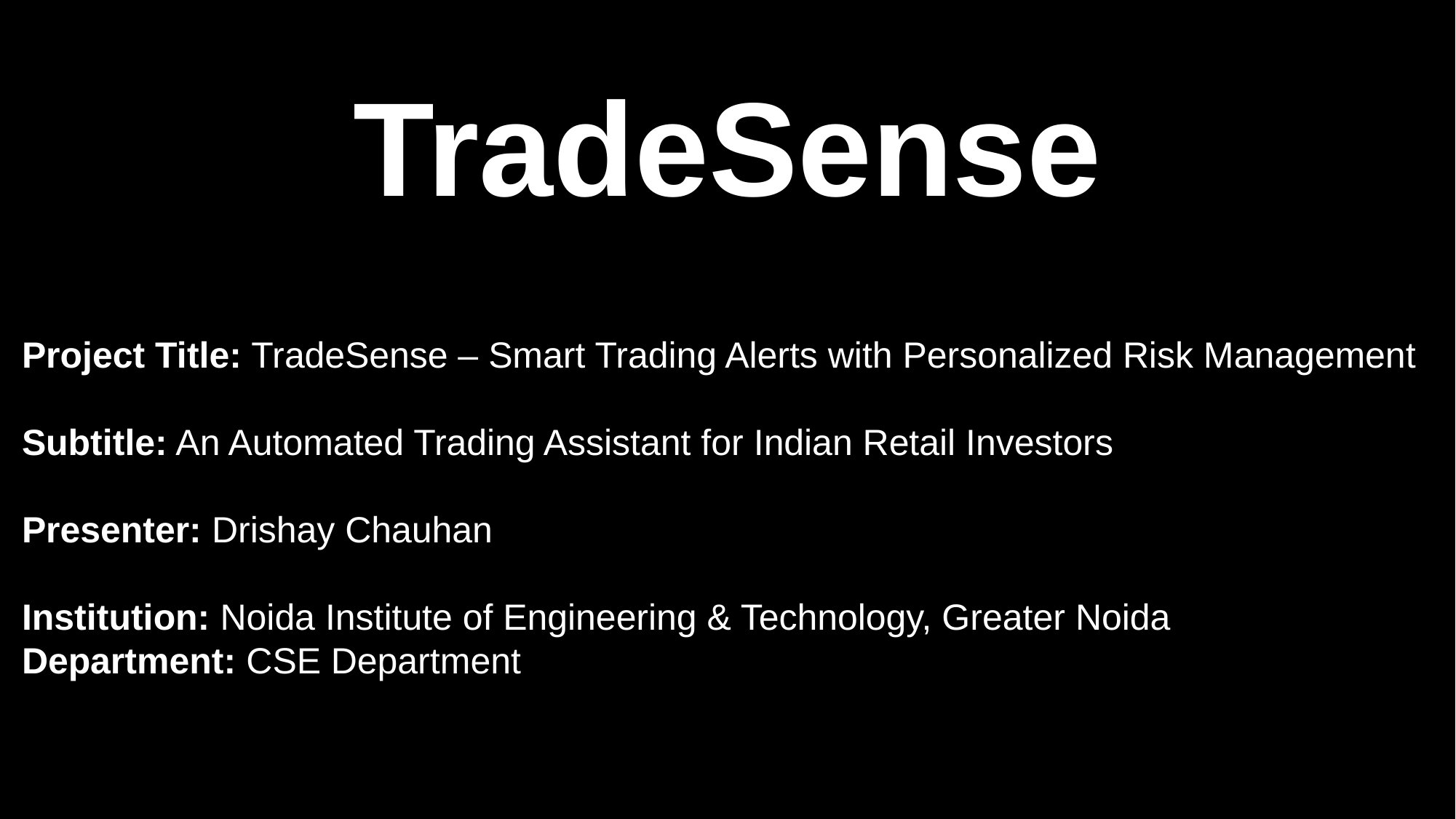

TradeSense

Project Title: TradeSense – Smart Trading Alerts with Personalized Risk Management
Subtitle: An Automated Trading Assistant for Indian Retail Investors
Presenter: Drishay Chauhan
Institution: Noida Institute of Engineering & Technology, Greater Noida
Department: CSE Department